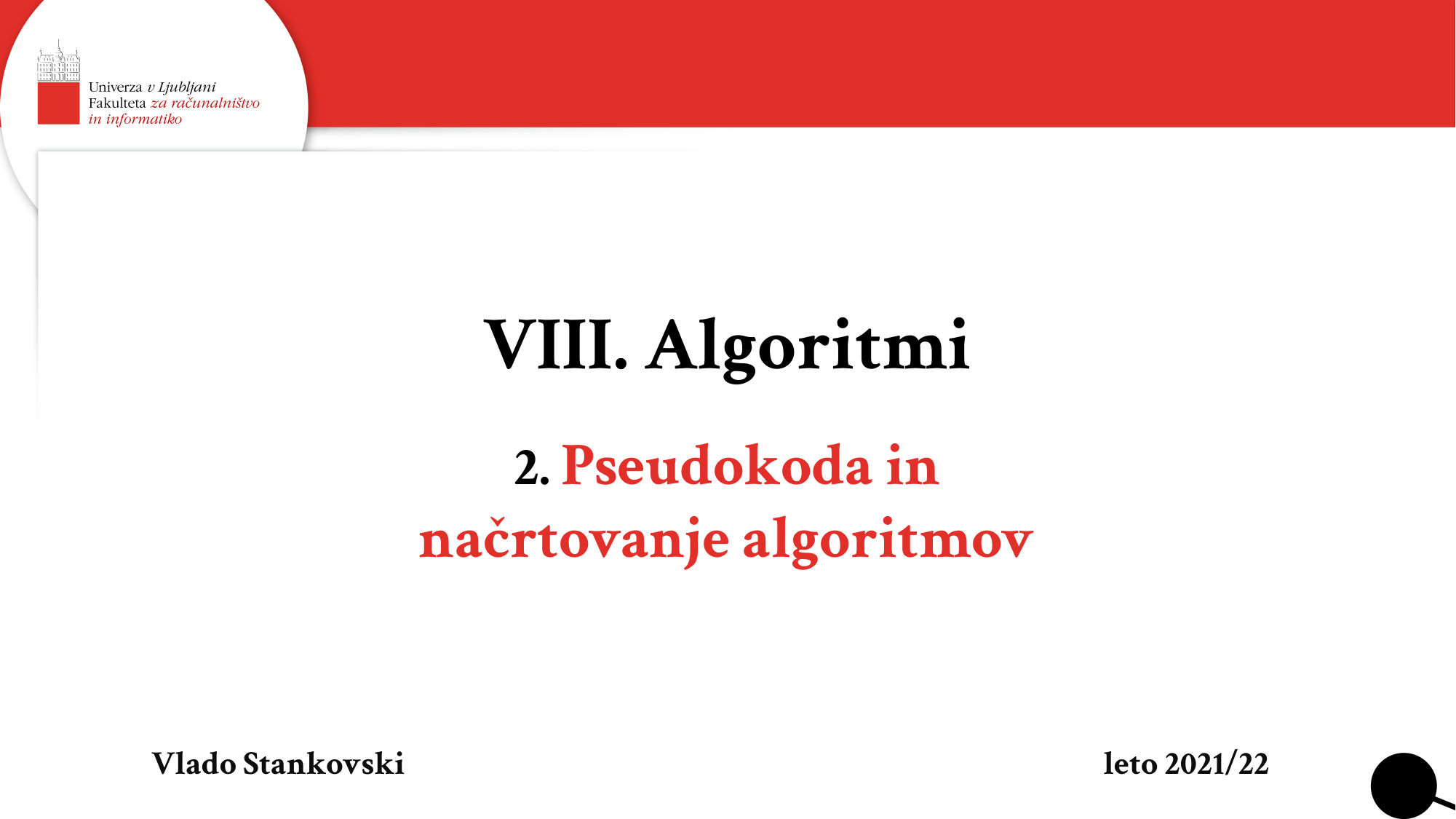

VIII. Algoritmi

2. Pseudokoda in načrtovanje algoritmov
Vlado Stankovski
leto 2021/22